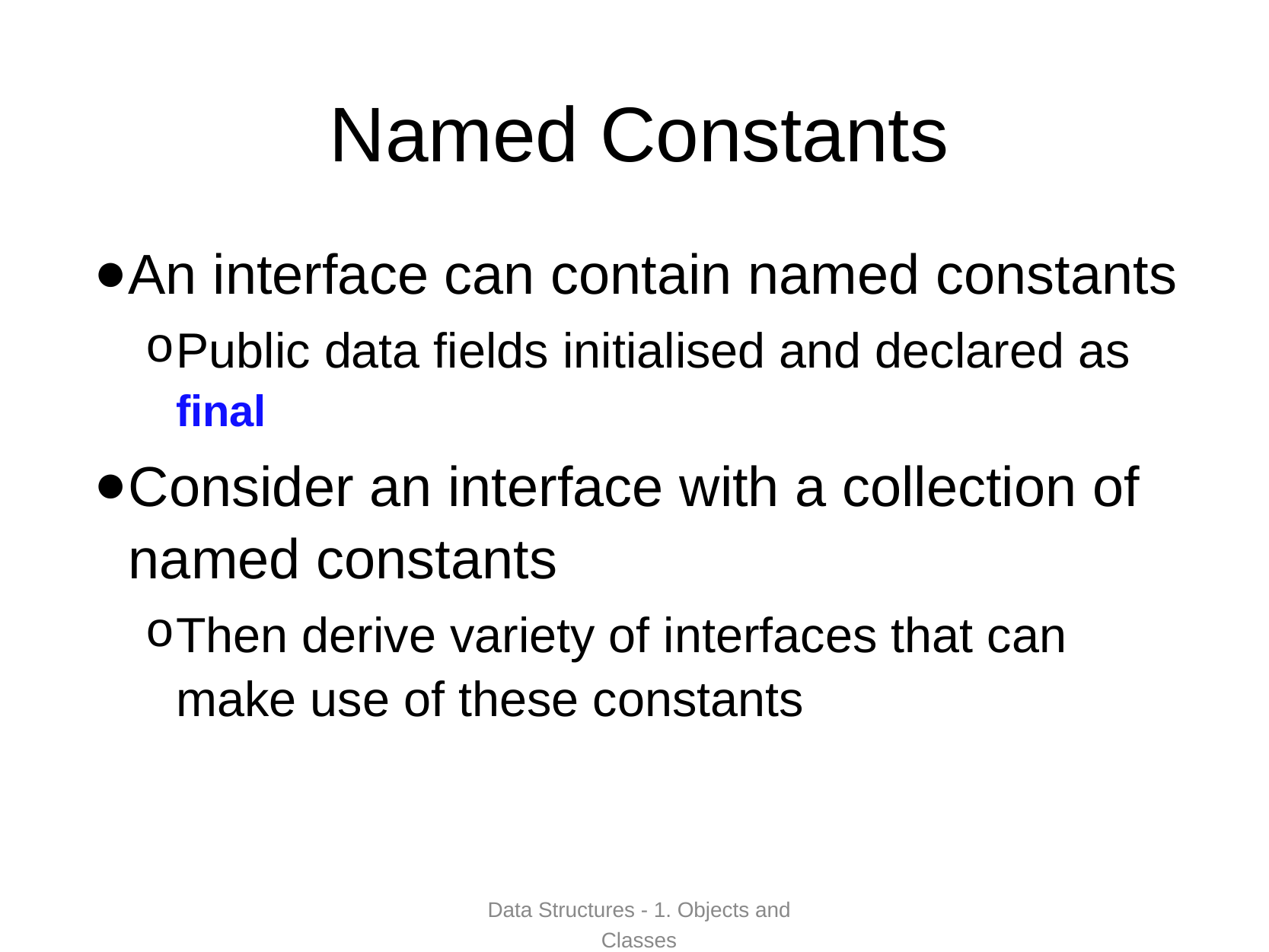

# Named Constants
An interface can contain named constants
Public data fields initialised and declared as final
Consider an interface with a collection of named constants
Then derive variety of interfaces that can make use of these constants

Data Structures - 1. Objects and Classes